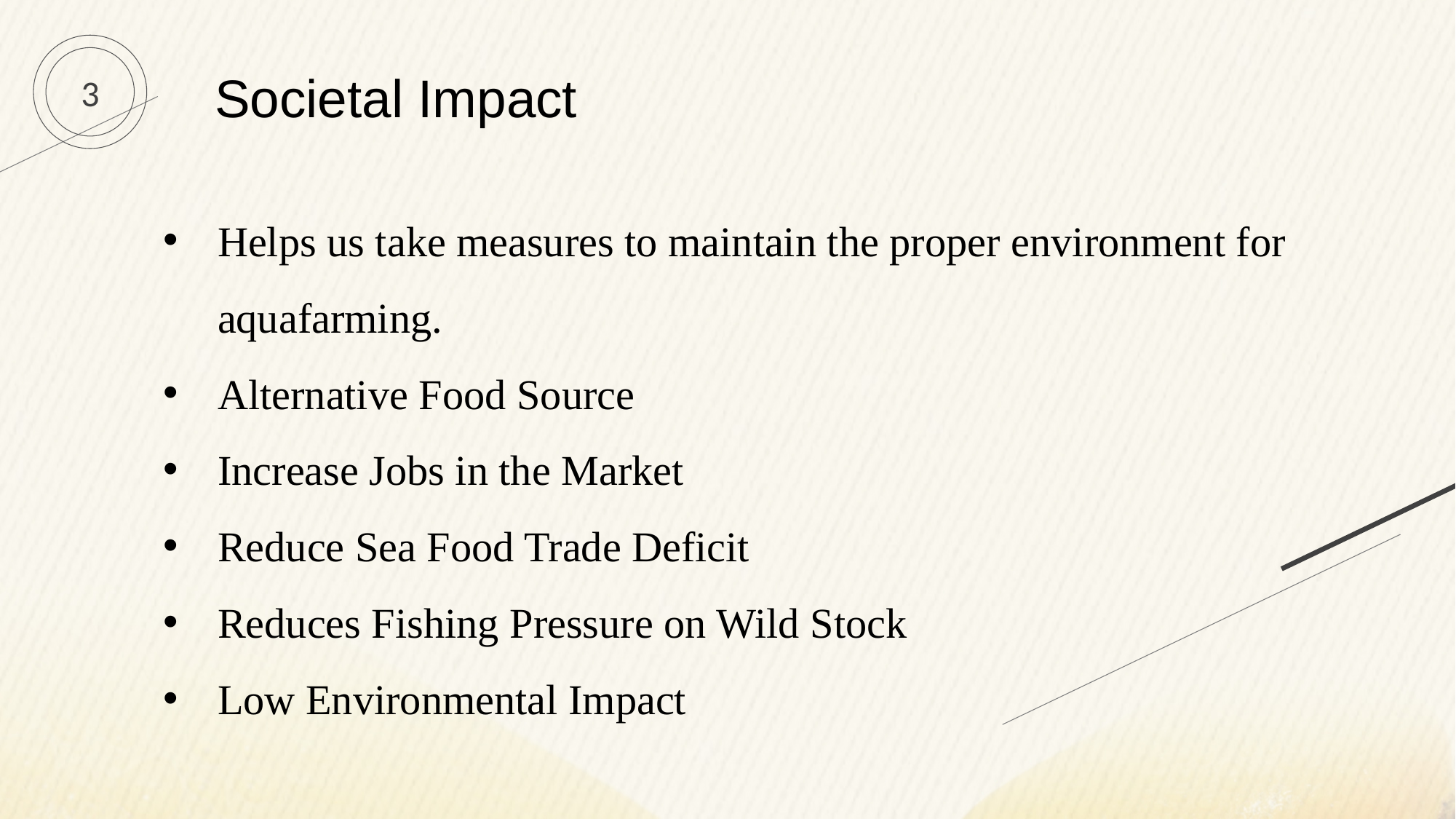

3
Societal Impact

Helps us take measures to maintain the proper environment for aquafarming.
Alternative Food Source
Increase Jobs in the Market
Reduce Sea Food Trade Deficit
Reduces Fishing Pressure on Wild Stock
Low Environmental Impact